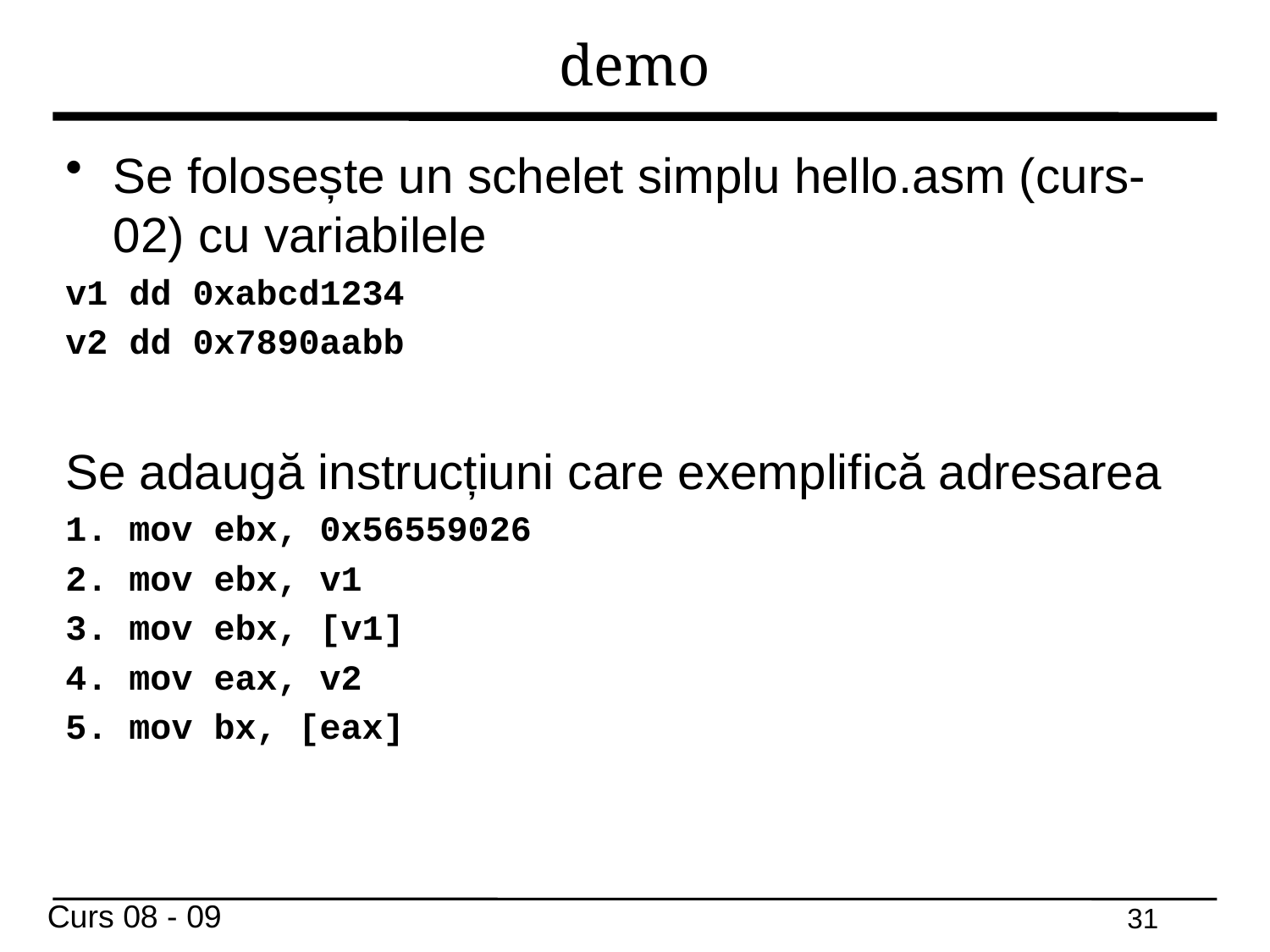

# demo
Se folosește un schelet simplu hello.asm (curs-02) cu variabilele
v1 dd 0xabcd1234
v2 dd 0x7890aabb

Se adaugă instrucțiuni care exemplifică adresarea
mov ebx, 0x56559026
mov ebx, v1
mov ebx, [v1]
mov eax, v2
mov bx, [eax]